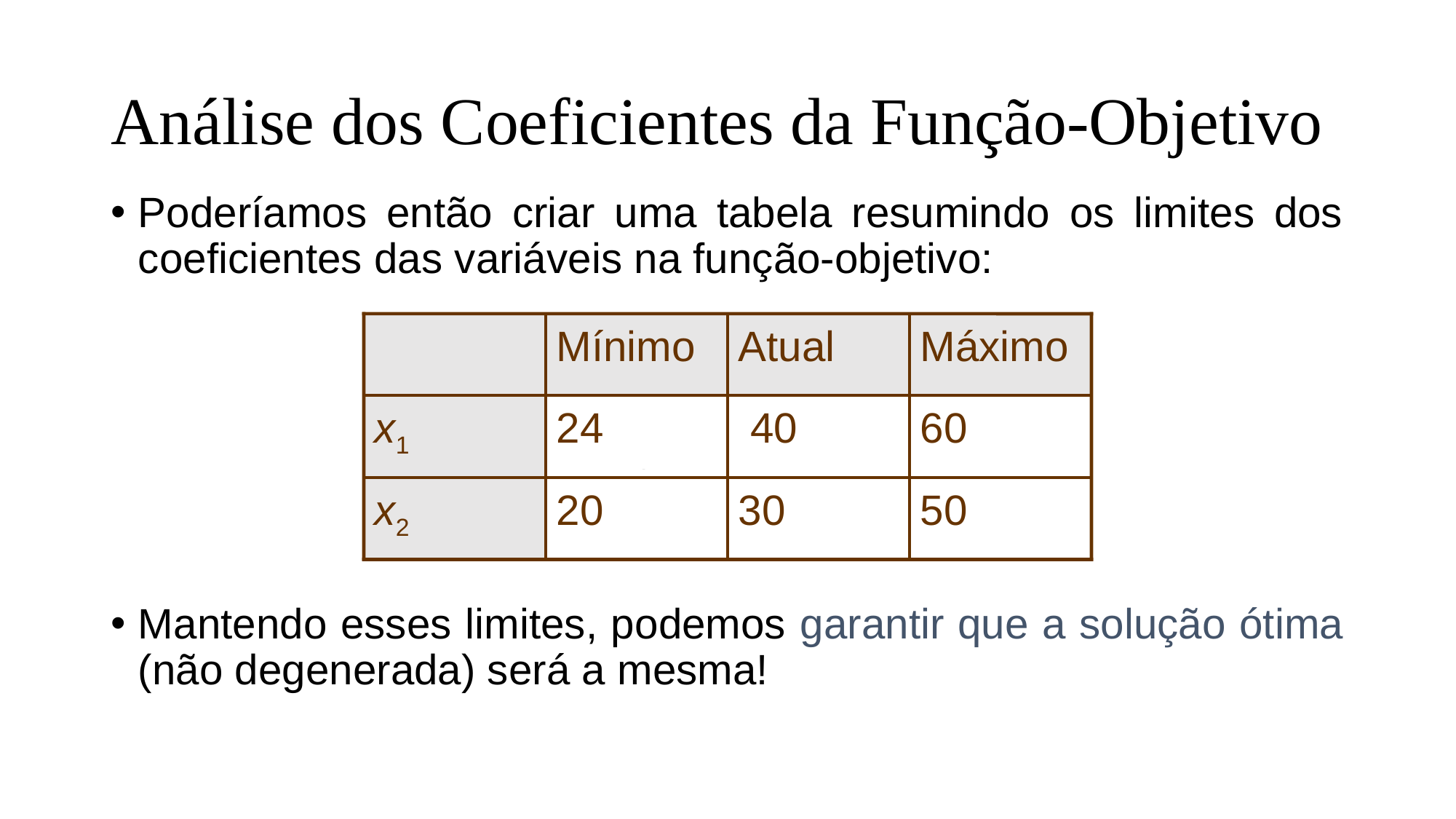

# Análise dos Coeficientes da Função-Objetivo
Poderíamos então criar uma tabela resumindo os limites dos coeficientes das variáveis na função-objetivo:

Mantendo esses limites, podemos garantir que a solução ótima (não degenerada) será a mesma!

Mínimo

Atual

Máximo

x1

24
 40
60
x2

20

30
50